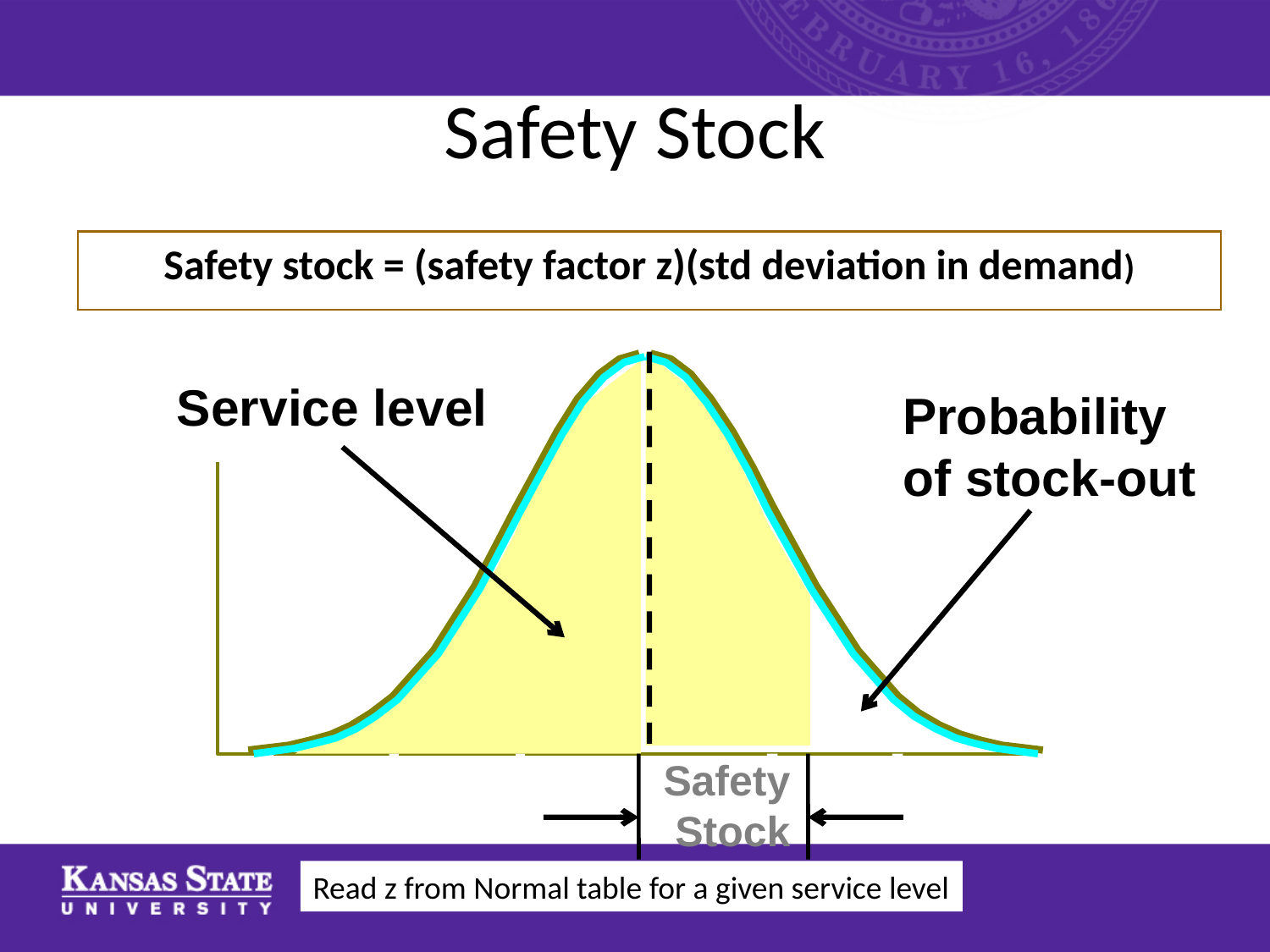

# Safety Stock
Safety stock = (safety factor z)(std deviation in demand)

Service level
Probability
of stock-out

Safety
Stock

Read z from Normal table for a given service level